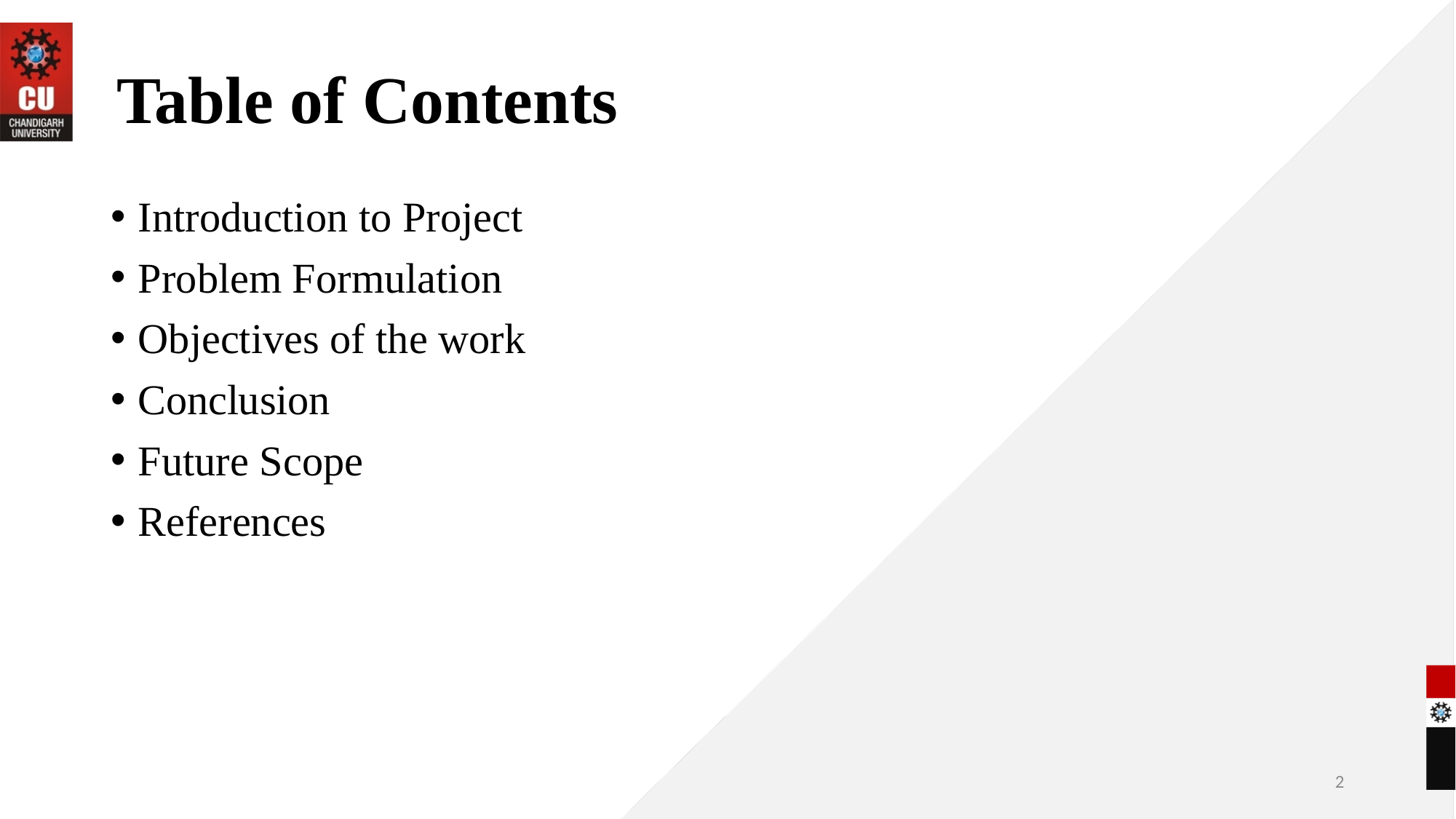

# Table of Contents
Introduction to Project
Problem Formulation
Objectives of the work
Conclusion
Future Scope
References

2